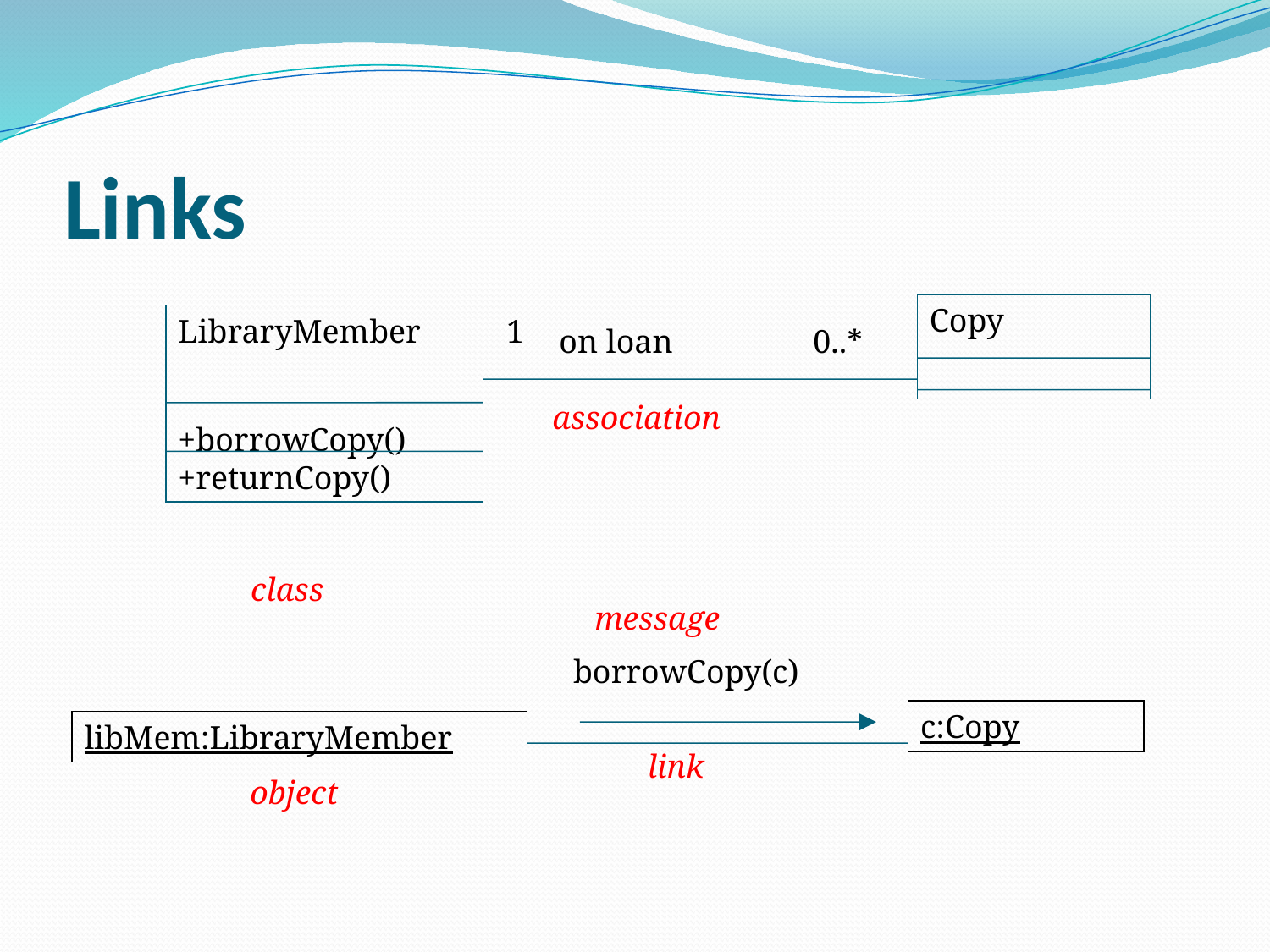

# Links
Copy

LibraryMember

+borrowCopy()
+returnCopy()
1
on loan
0..*

association

class
message
borrowCopy(c)
c:Copy
libMem:LibraryMember

link

object